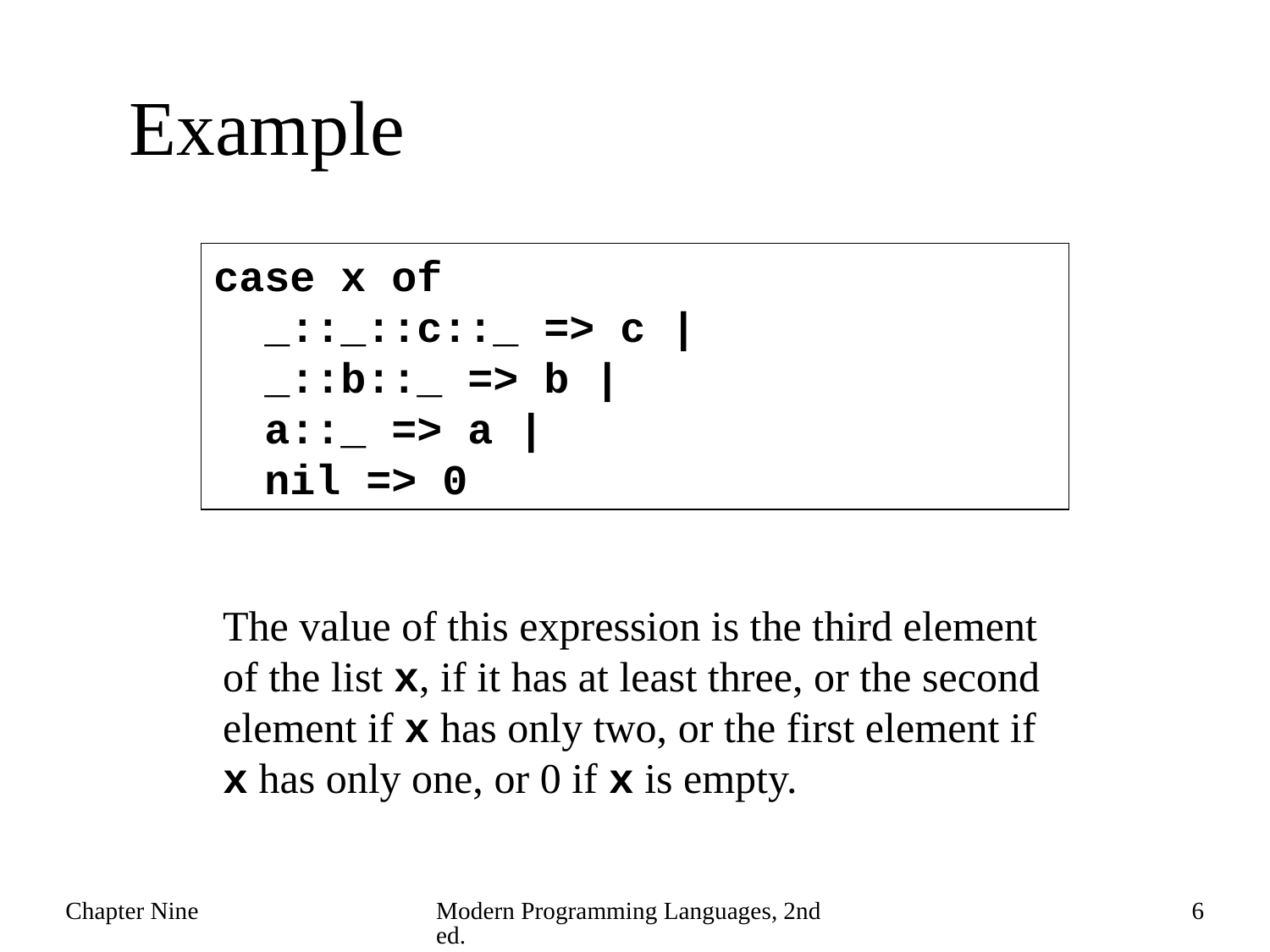

# Example
case x of
  _::_::c::_ => c |
  _::b::_ => b |
  a::_ => a |
  nil => 0
The value of this expression is the third element
of the list x, if it has at least three, or the second
element if x has only two, or the first element if
x has only one, or 0 if x is empty.
Chapter Nine
Modern Programming Languages, 2nd ed.
6